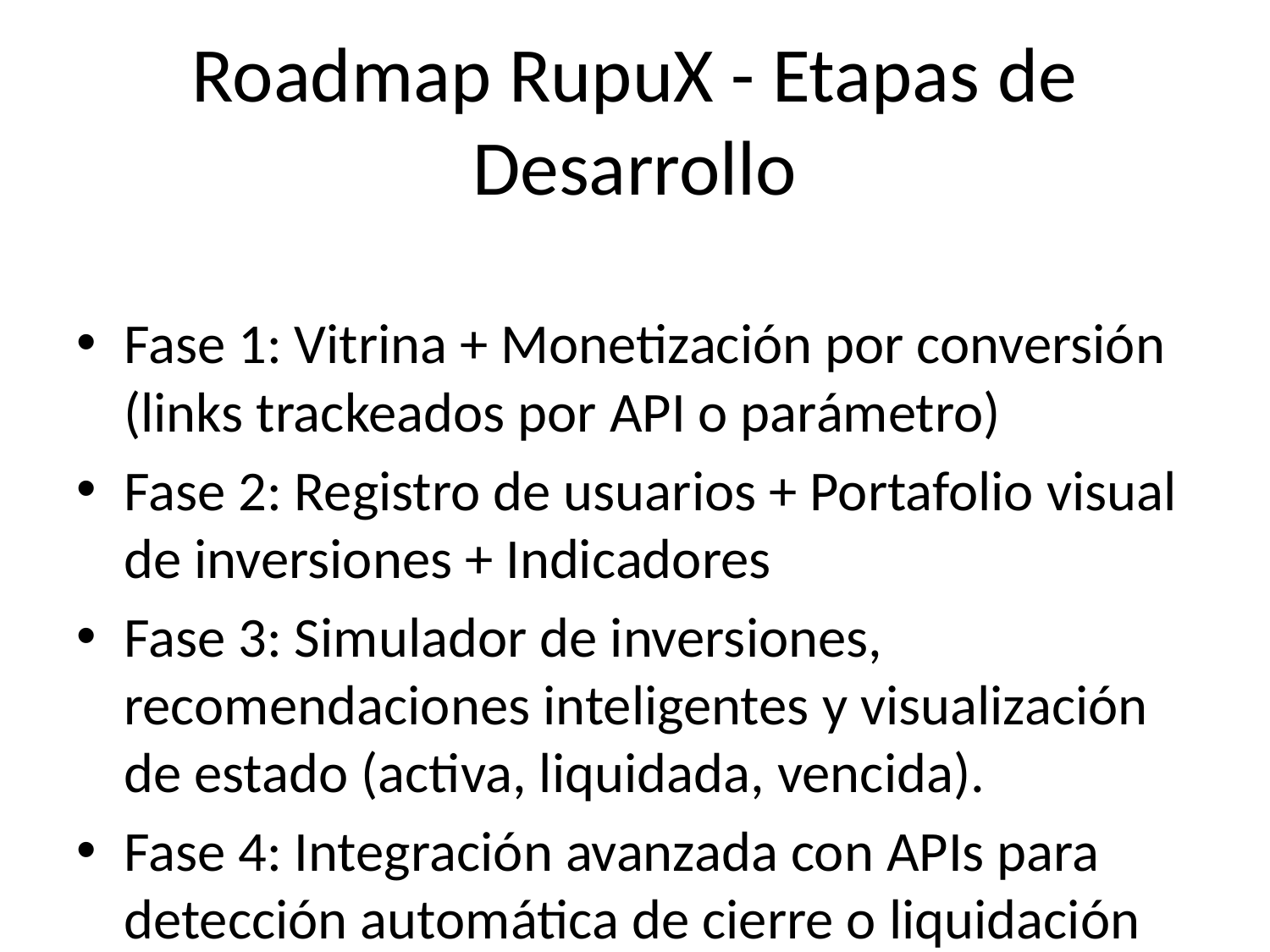

# Roadmap RupuX - Etapas de Desarrollo

Fase 1: Vitrina + Monetización por conversión (links trackeados por API o parámetro)
Fase 2: Registro de usuarios + Portafolio visual de inversiones + Indicadores
Fase 3: Simulador de inversiones, recomendaciones inteligentes y visualización de estado (activa, liquidada, vencida).
Fase 4: Integración avanzada con APIs para detección automática de cierre o liquidación de inversiones y actualización del portafolio.
Fase 5: Servicios adicionales como informes personalizados, alertas, IA para optimización de cartera